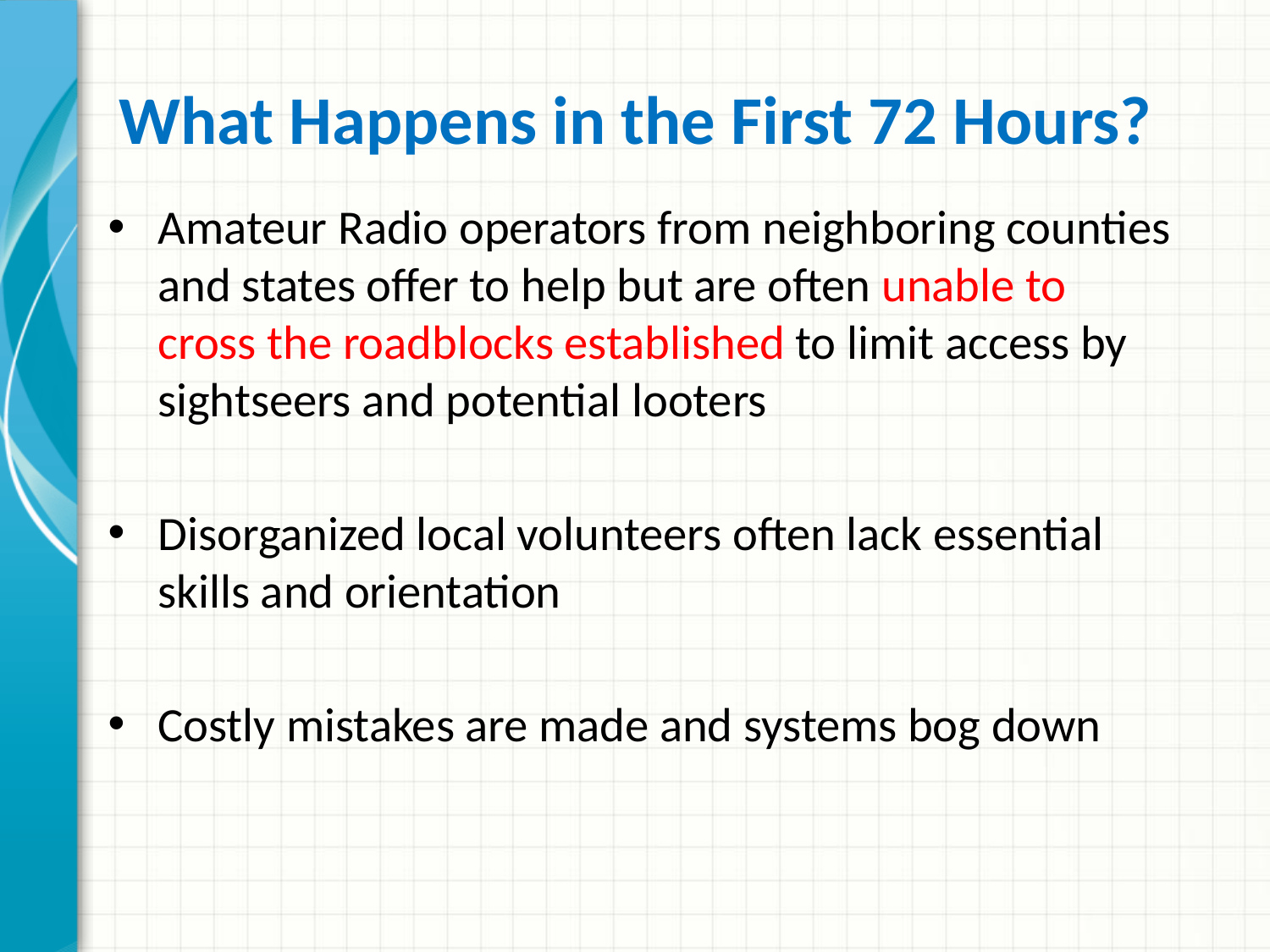

# What Happens in the First 72 Hours?
Amateur Radio operators from neighboring counties and states offer to help but are often unable to cross the roadblocks established to limit access by sightseers and potential looters

Disorganized local volunteers often lack essential skills and orientation

Costly mistakes are made and systems bog down